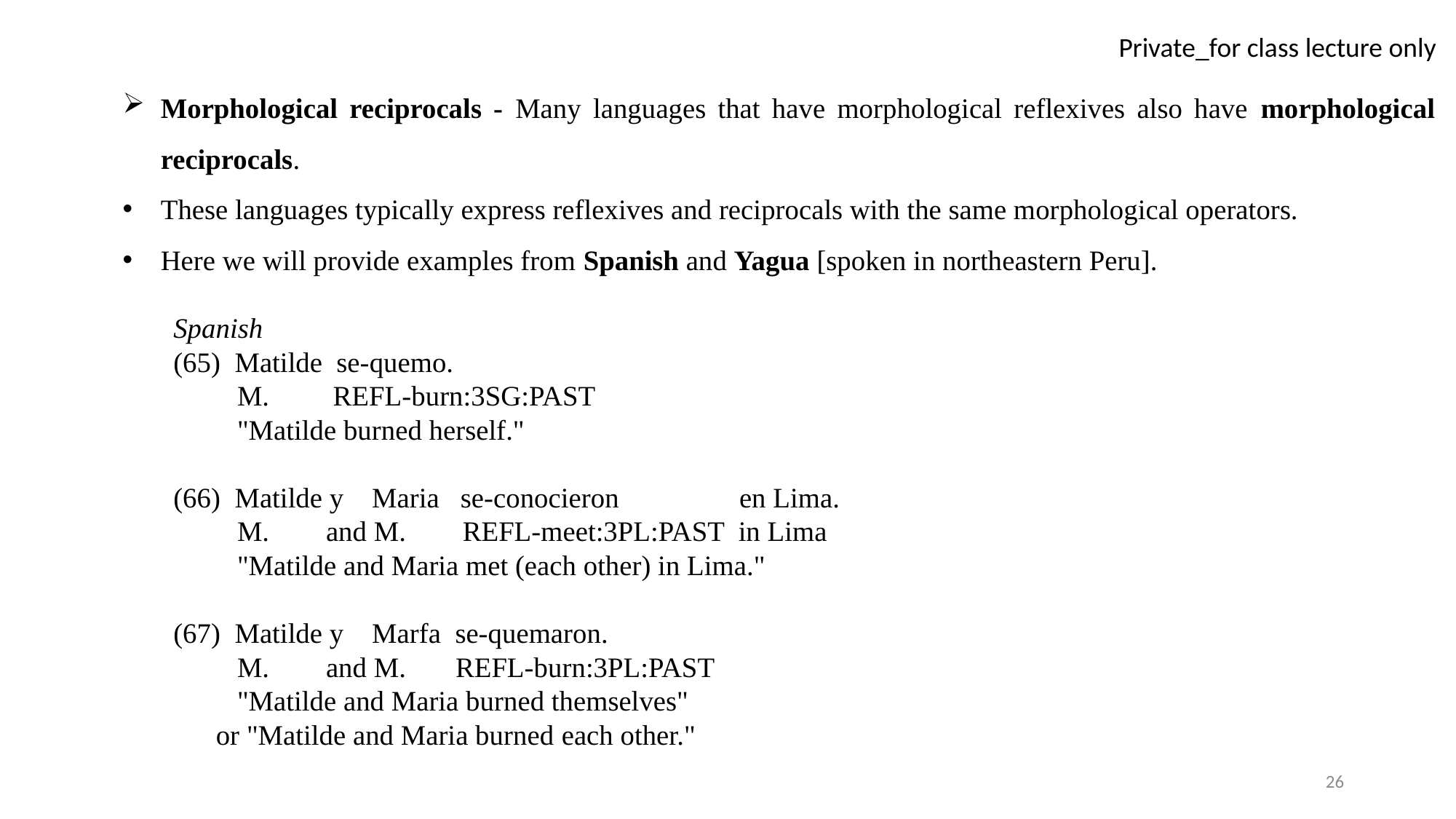

Morphological reciprocals - Many languages that have morphological reflexives also have morphological reciprocals.
These languages typically express reflexives and reciprocals with the same morphological operators.
Here we will provide examples from Spanish and Yagua [spoken in northeastern Peru].

Spanish
(65)  Matilde  se-quemo.
         M.         REFL-burn:3SG:PAST
         "Matilde burned herself."

(66)  Matilde y    Maria   se-conocieron                 en Lima.
         M.        and M.        REFL-meet:3PL:PAST  in Lima
         "Matilde and Maria met (each other) in Lima."

(67)  Matilde y    Marfa  se-quemaron.
         M.        and M.       REFL-burn:3PL:PAST
         "Matilde and Maria burned themselves"
      or "Matilde and Maria burned each other."
26